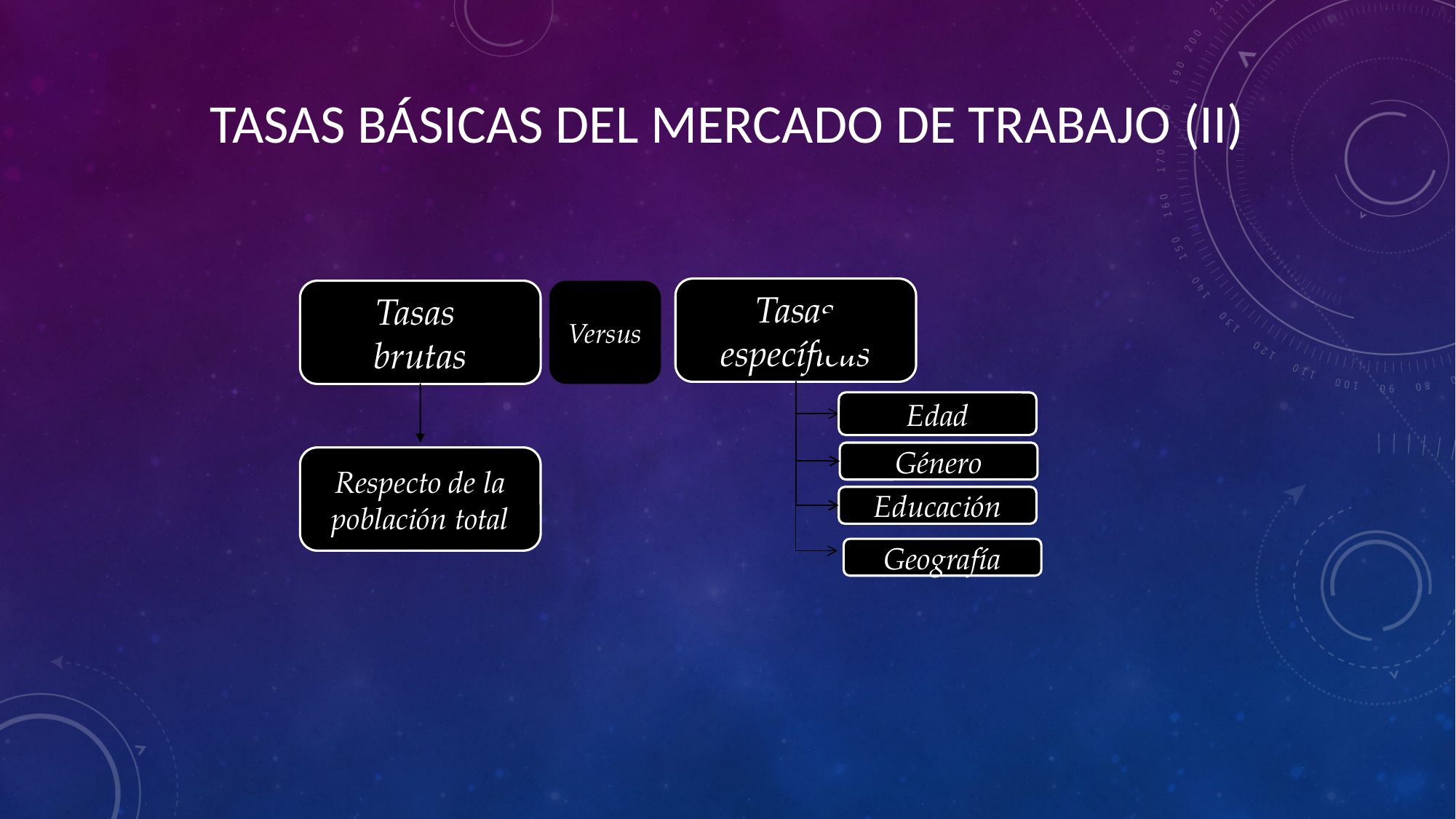

# Tasas básicas del Mercado de Trabajo (II)
Tasas específicas
Tasas
brutas
Versus

Edad
Género
Respecto de la población total
Educación
Geografía